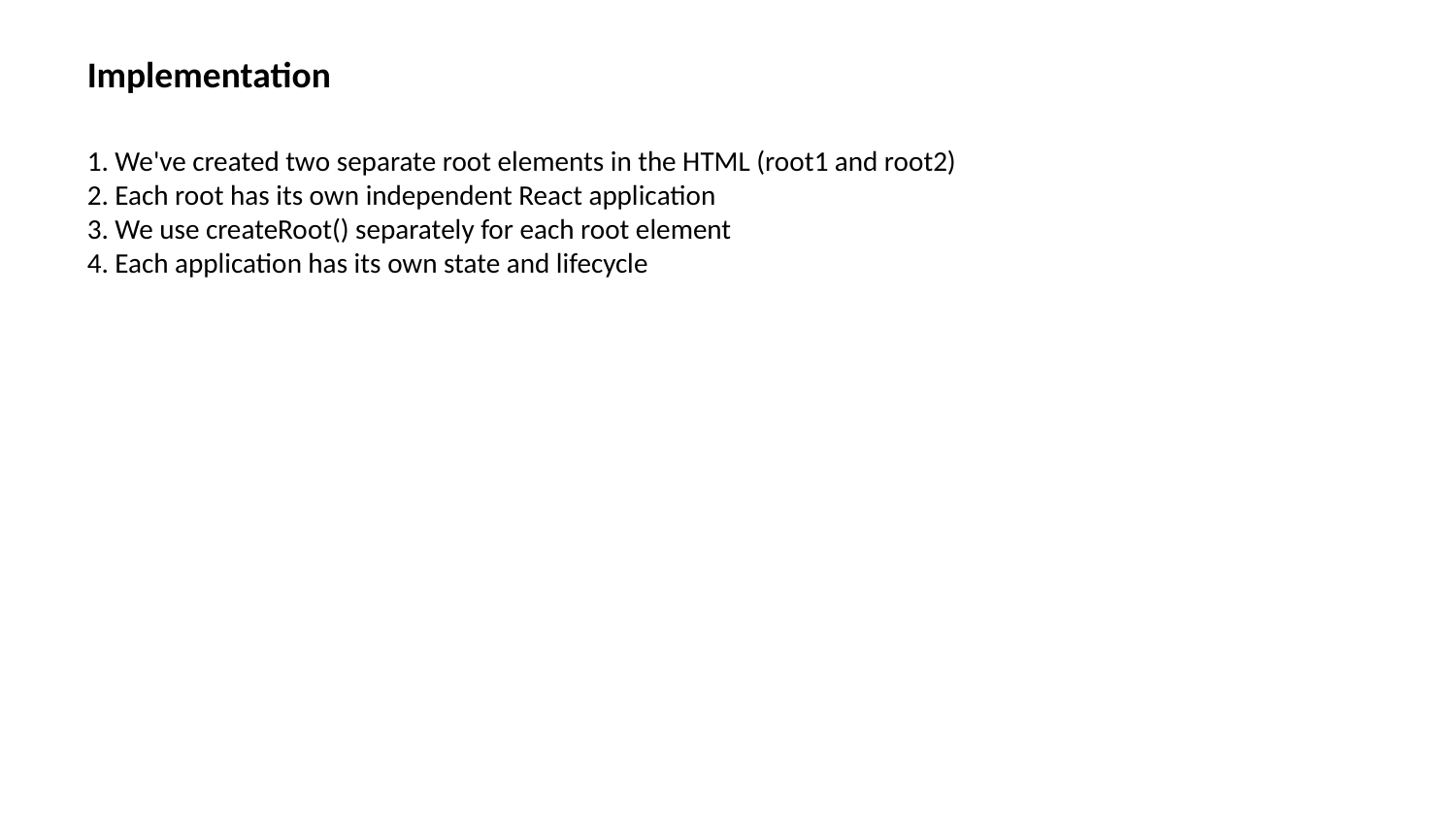

Implementation
1. We've created two separate root elements in the HTML (root1 and root2)
2. Each root has its own independent React application
3. We use createRoot() separately for each root element
4. Each application has its own state and lifecycle